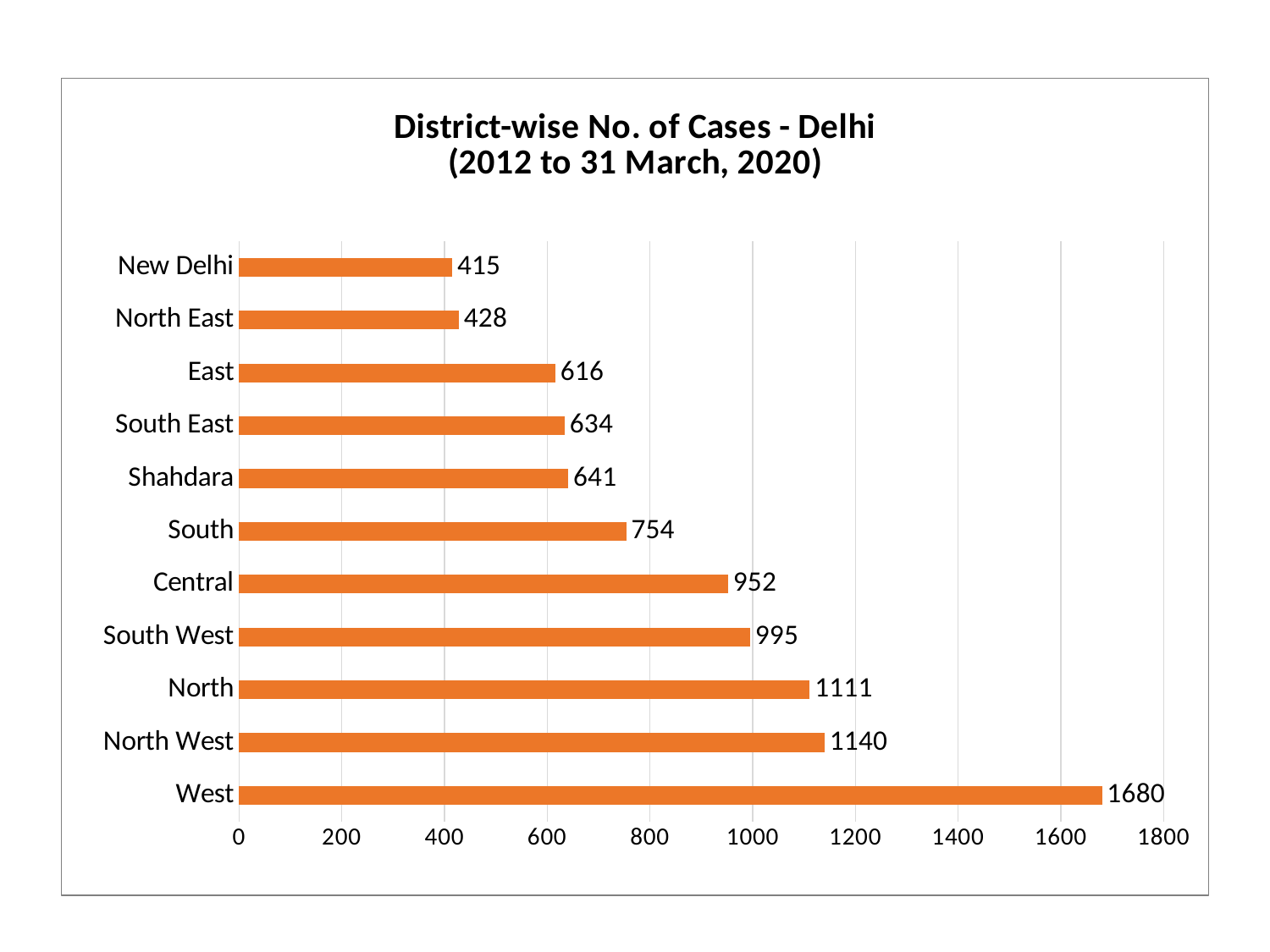

### Chart: District-wise No. of Cases - Delhi
(2012 to 31 March, 2020)

| Category |  |
|---|---|
| West | 1680.0 |
| North West | 1140.0 |
| North | 1111.0 |
| South West | 995.0 |
| Central | 952.0 |
| South | 754.0 |
| Shahdara | 641.0 |
| South East | 634.0 |
| East | 616.0 |
| North East | 428.0 |
| New Delhi | 415.0 |